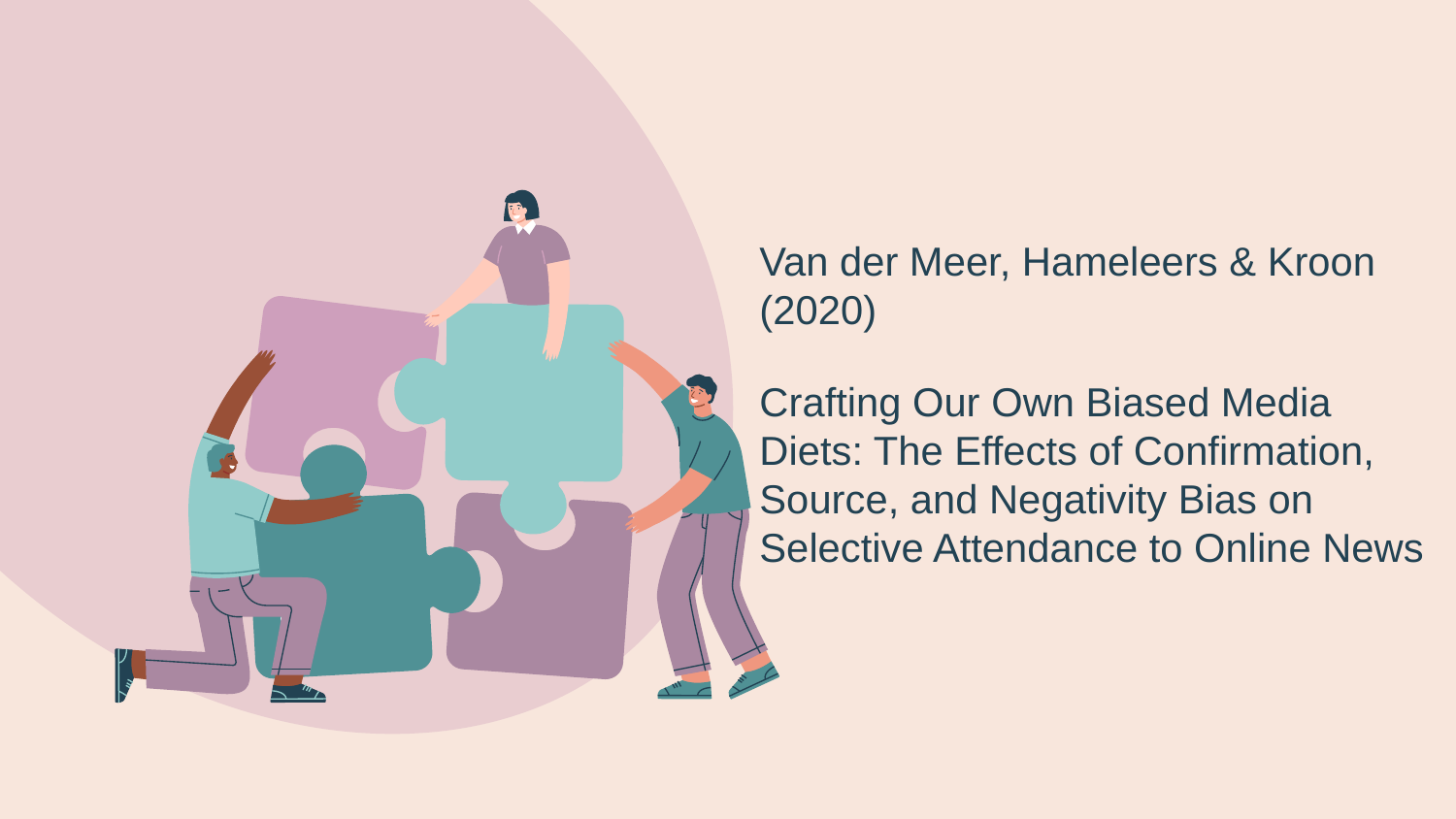

# Van der Meer, Hameleers & Kroon (2020) Crafting Our Own Biased Media Diets: The Effects of Confirmation, Source, and Negativity Bias on Selective Attendance to Online News